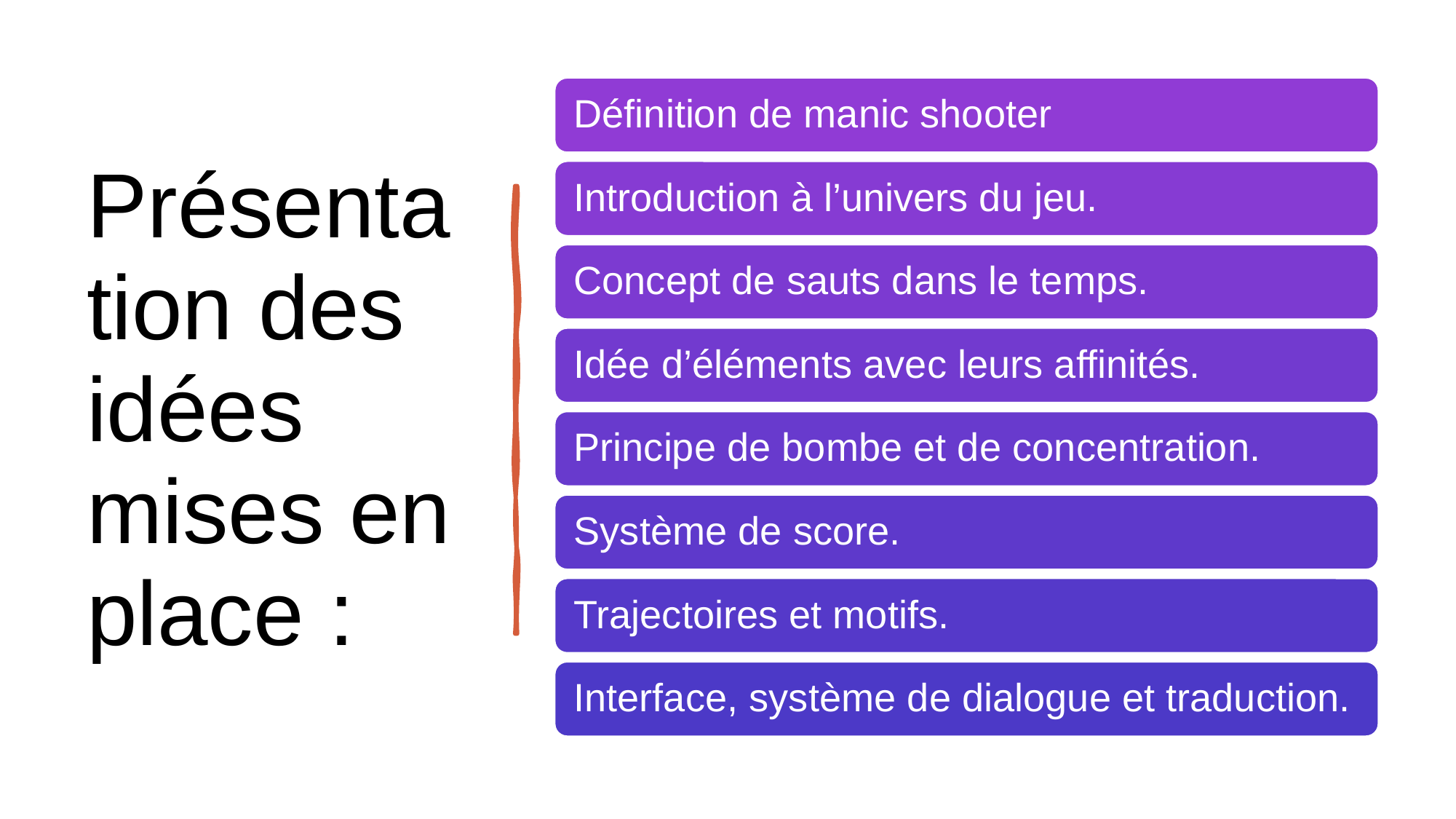

Définition de manic shooter
Introduction à l’univers du jeu.
Concept de sauts dans le temps.
Idée d’éléments avec leurs affinités.
Principe de bombe et de concentration.
Système de score.
Trajectoires et motifs.
Interface, système de dialogue et traduction.
# Présentation des idées mises en place :